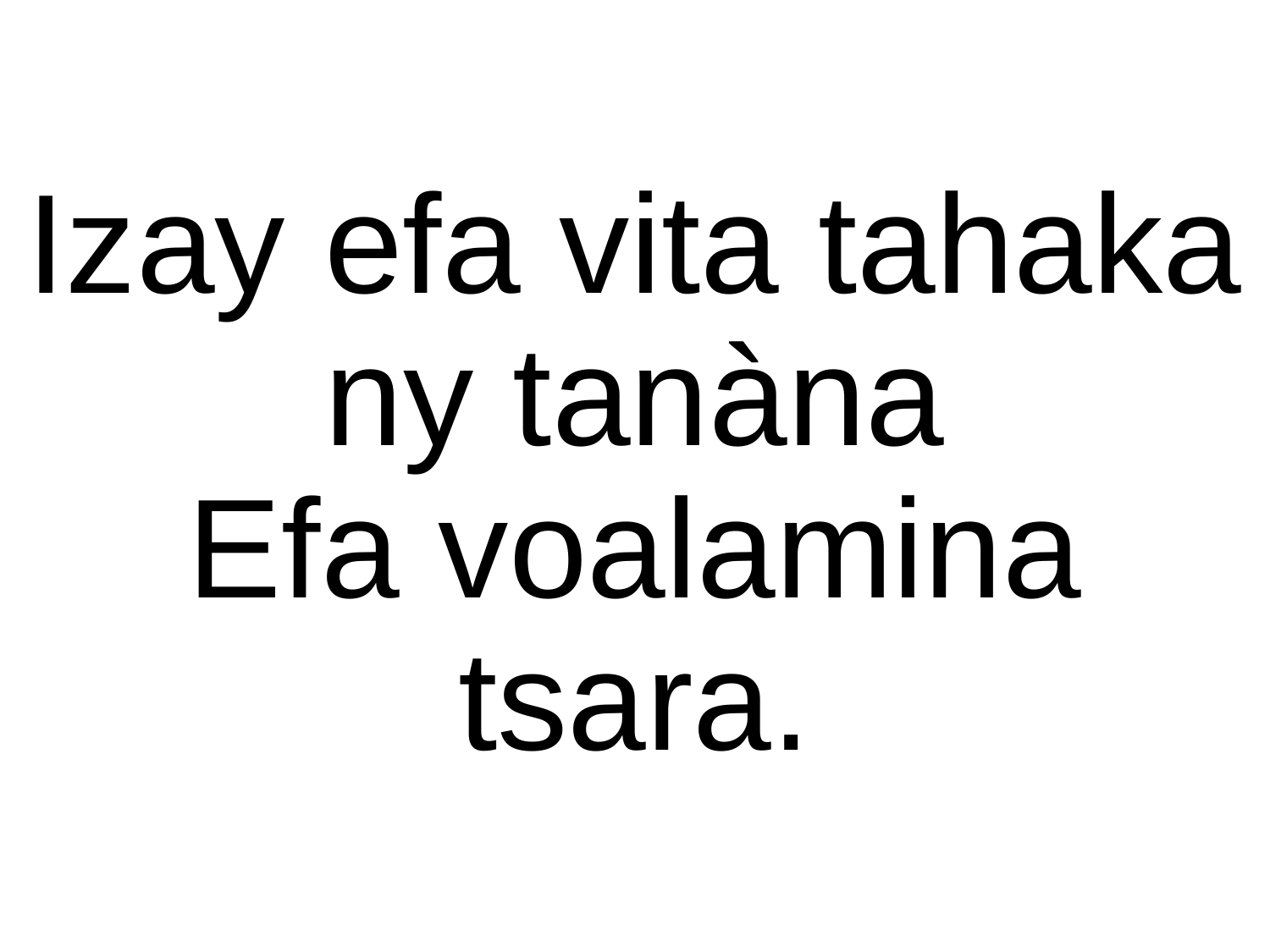

Izay efa vita tahaka
ny tanàna
Efa voalamina tsara.